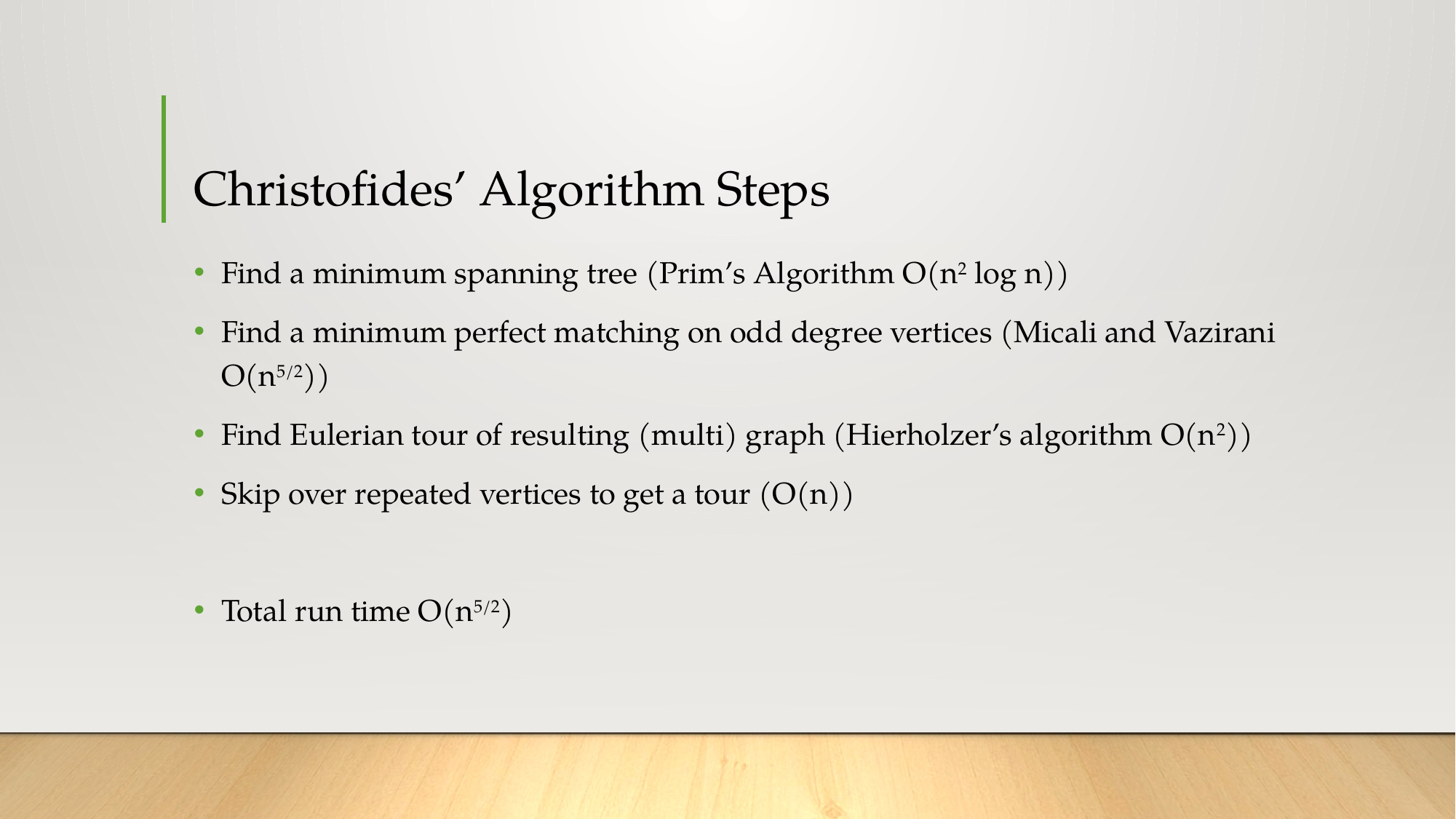

# Christofides’ Algorithm Steps
Find a minimum spanning tree (Prim’s Algorithm O(n2 log n))
Find a minimum perfect matching on odd degree vertices (Micali and Vazirani O(n5/2))
Find Eulerian tour of resulting (multi) graph (Hierholzer’s algorithm O(n2))
Skip over repeated vertices to get a tour (O(n))

Total run time O(n5/2)